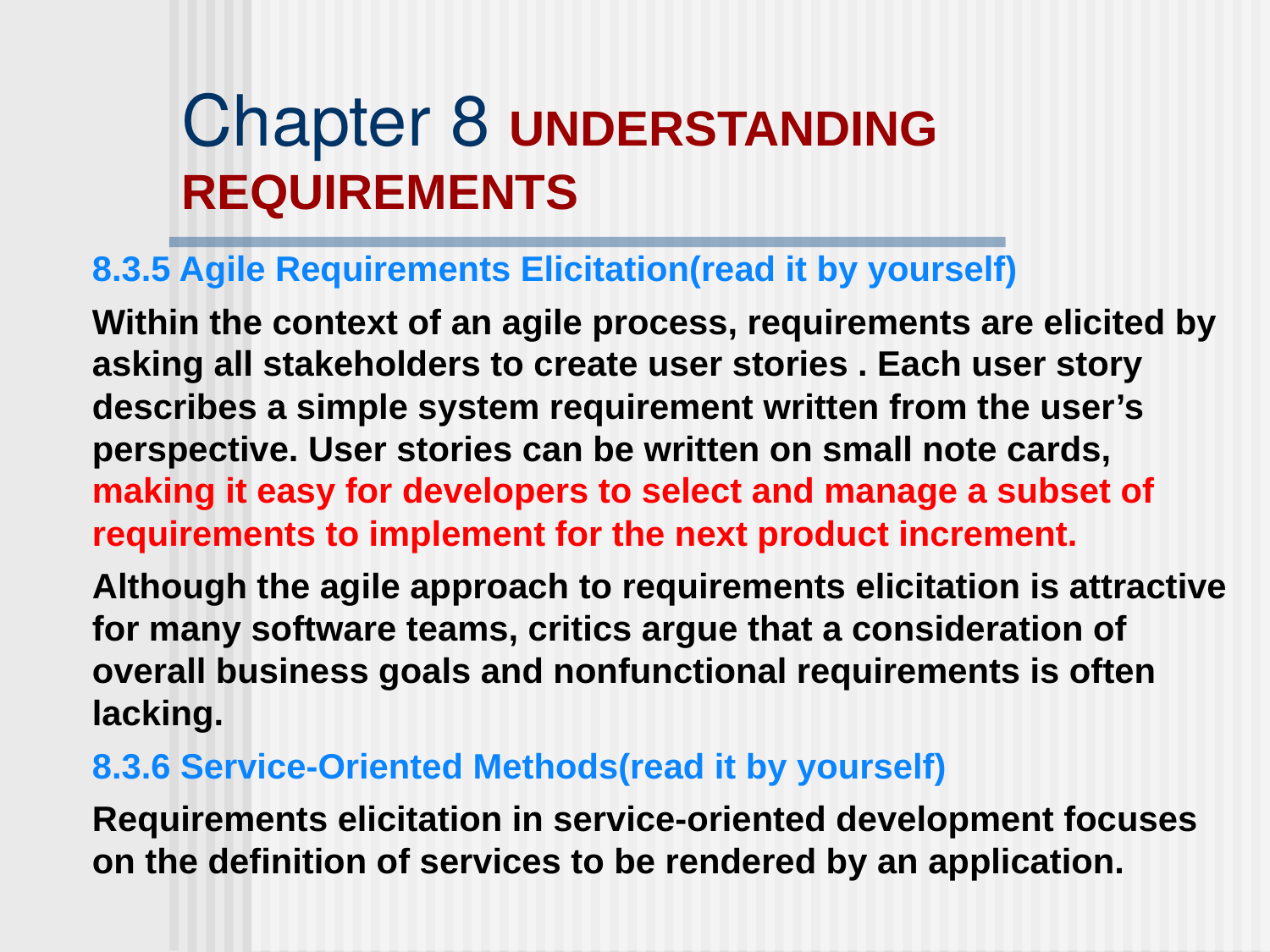

# Chapter 8 UNDERSTANDING REQUIREMENTS
8.3.5 Agile Requirements Elicitation(read it by yourself)
Within the context of an agile process, requirements are elicited by asking all stakeholders to create user stories . Each user story describes a simple system requirement written from the user’s perspective. User stories can be written on small note cards, making it easy for developers to select and manage a subset of requirements to implement for the next product increment.
Although the agile approach to requirements elicitation is attractive for many software teams, critics argue that a consideration of overall business goals and nonfunctional requirements is often lacking.
8.3.6 Service-Oriented Methods(read it by yourself)
Requirements elicitation in service-oriented development focuses on the definition of services to be rendered by an application.
15